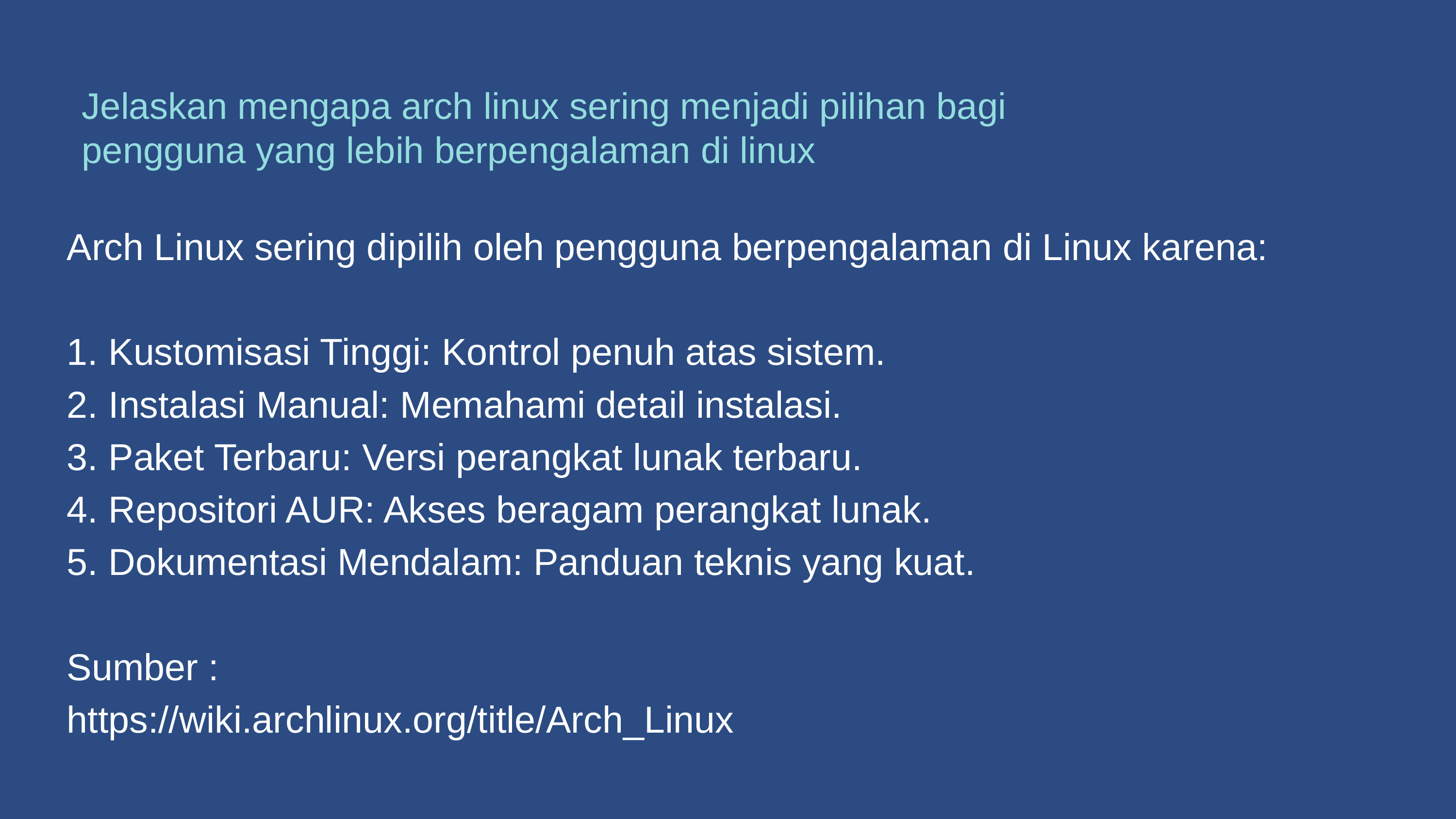

Jelaskan mengapa arch linux sering menjadi pilihan bagi pengguna yang lebih berpengalaman di linux
Arch Linux sering dipilih oleh pengguna berpengalaman di Linux karena:

1. Kustomisasi Tinggi: Kontrol penuh atas sistem.
2. Instalasi Manual: Memahami detail instalasi.
3. Paket Terbaru: Versi perangkat lunak terbaru.
4. Repositori AUR: Akses beragam perangkat lunak.
5. Dokumentasi Mendalam: Panduan teknis yang kuat.

Sumber :
https://wiki.archlinux.org/title/Arch_Linux